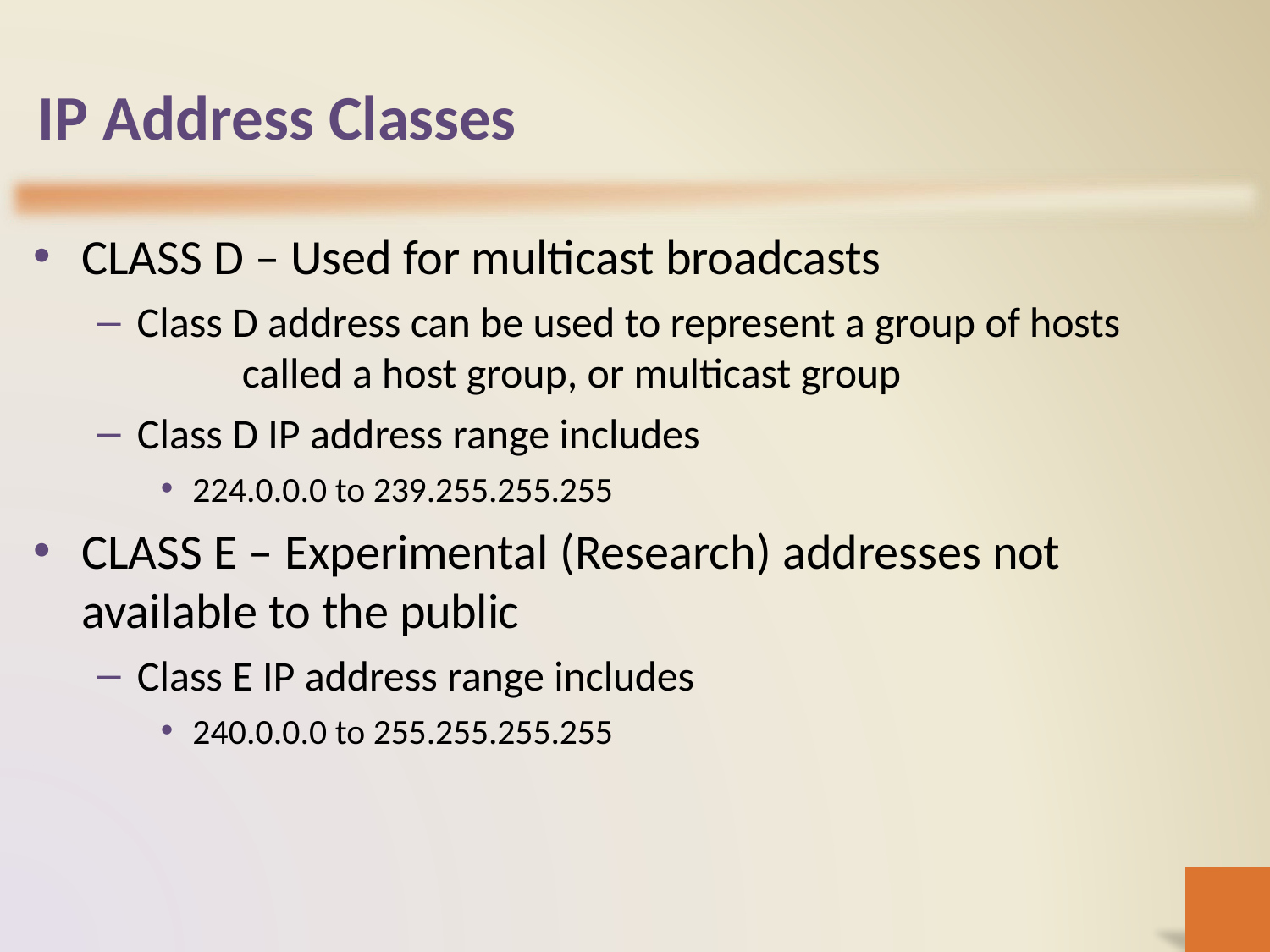

# IP Address Classes
CLASS D – Used for multicast broadcasts
Class D address can be used to represent a group of hosts 	called a host group, or multicast group
Class D IP address range includes
224.0.0.0 to 239.255.255.255
CLASS E – Experimental (Research) addresses not available to the public
Class E IP address range includes
240.0.0.0 to 255.255.255.255